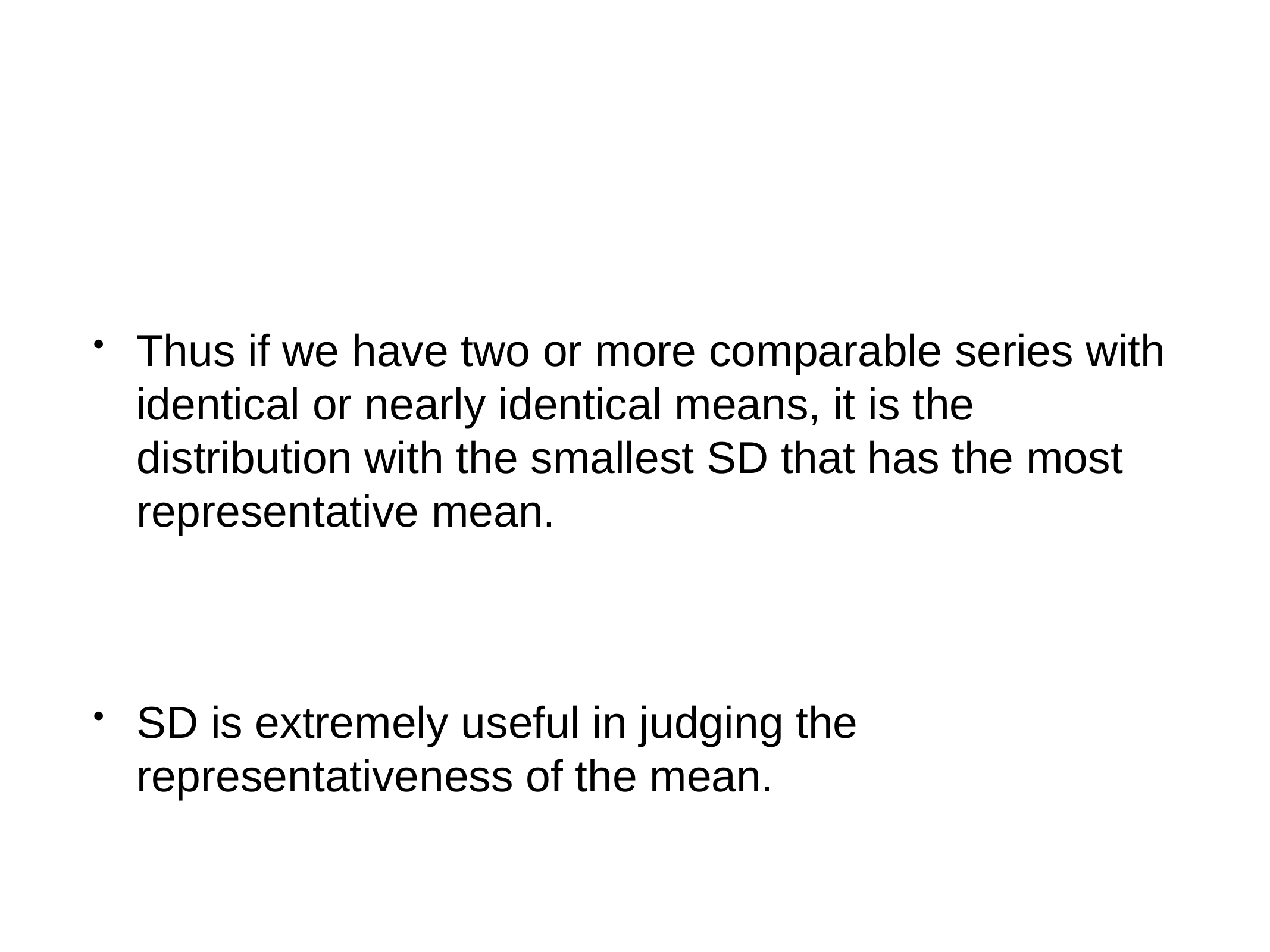

#
Thus if we have two or more comparable series with identical or nearly identical means, it is the distribution with the smallest SD that has the most representative mean.

SD is extremely useful in judging the representativeness of the mean.